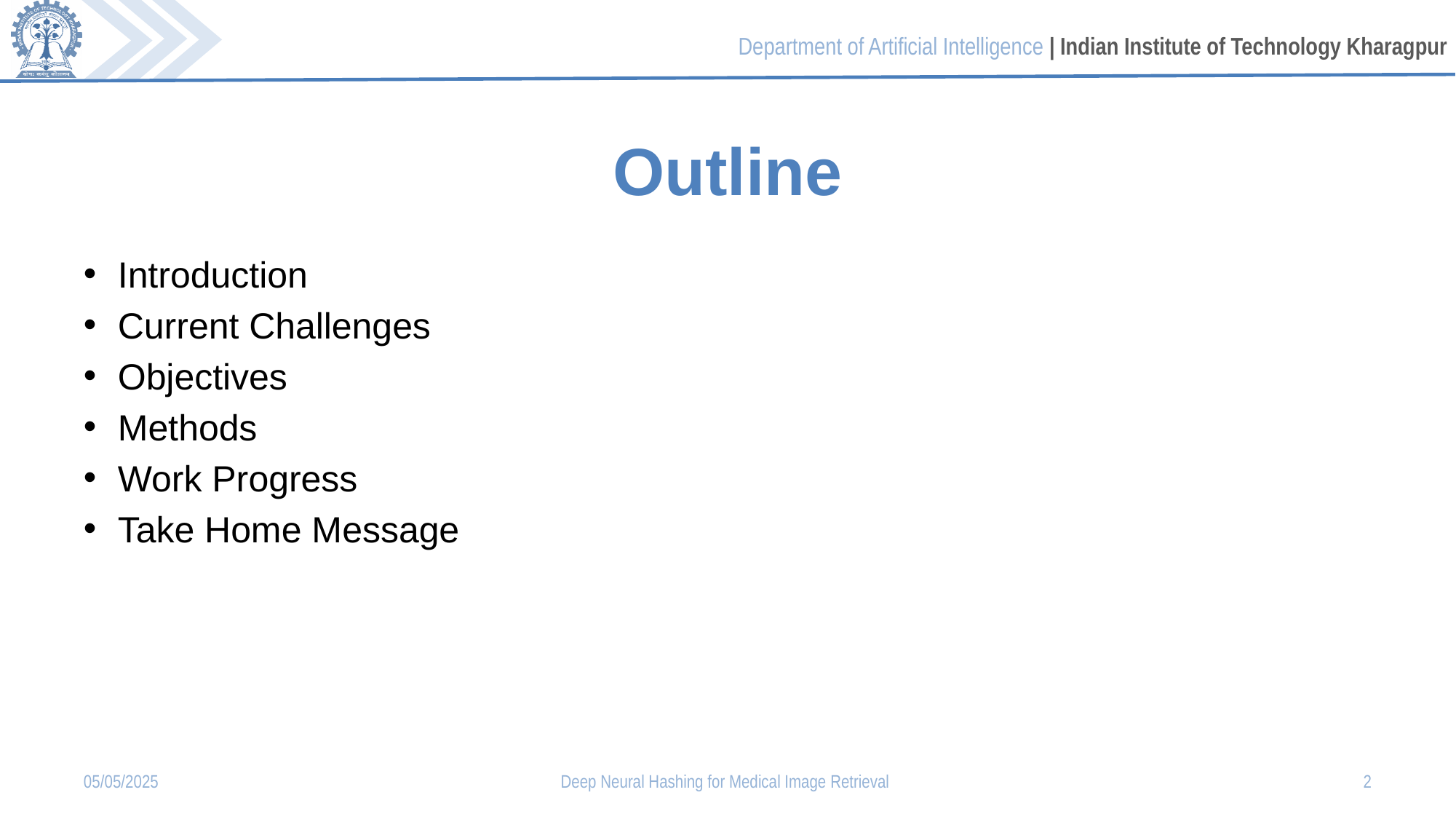

# Outline
Introduction
Current Challenges
Objectives
Methods
Work Progress
Take Home Message

05/05/2025
Deep Neural Hashing for Medical Image Retrieval
2